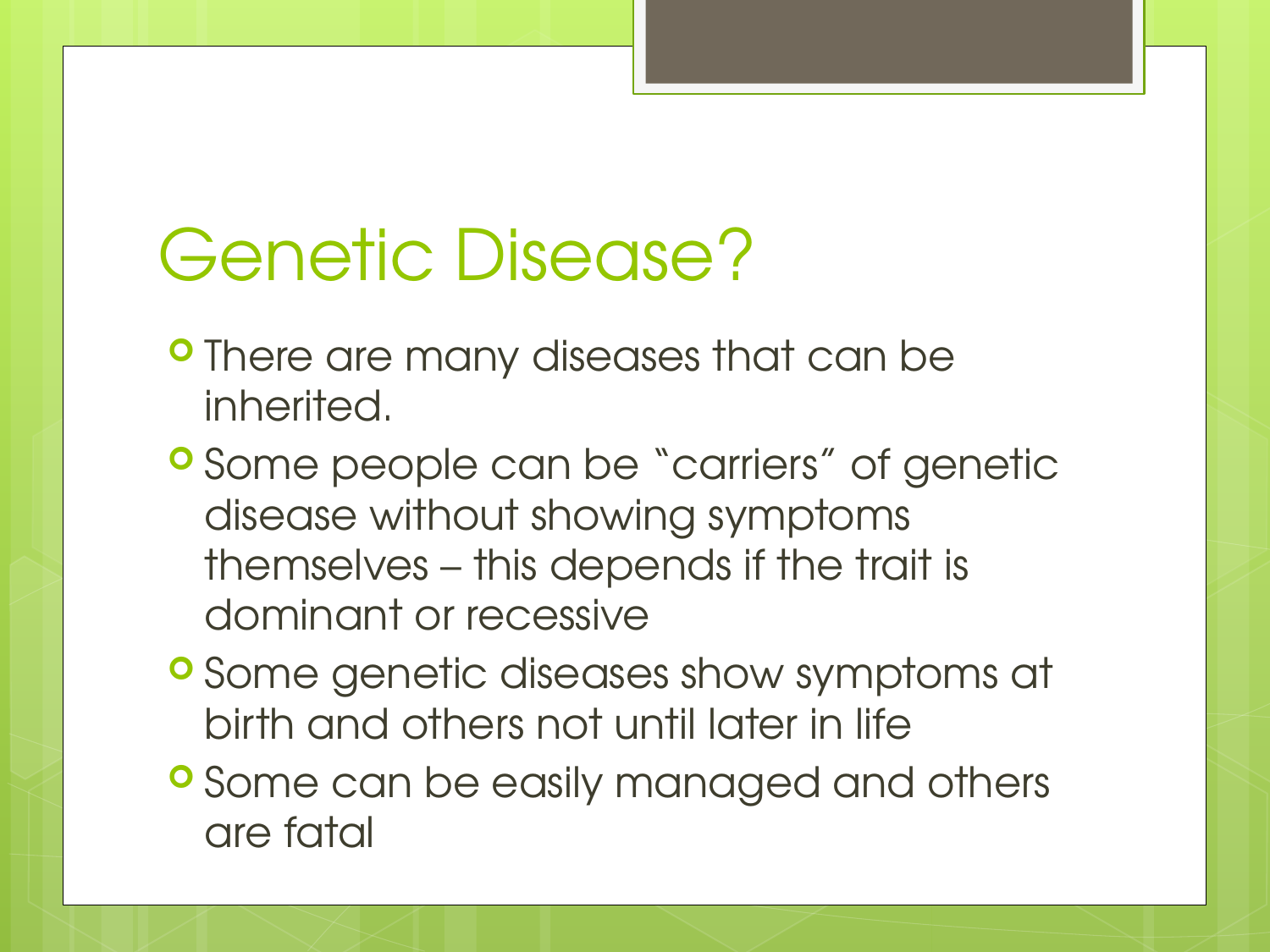

# Genetic Disease?
There are many diseases that can be inherited.
Some people can be “carriers” of genetic disease without showing symptoms themselves – this depends if the trait is dominant or recessive
Some genetic diseases show symptoms at birth and others not until later in life
Some can be easily managed and others are fatal